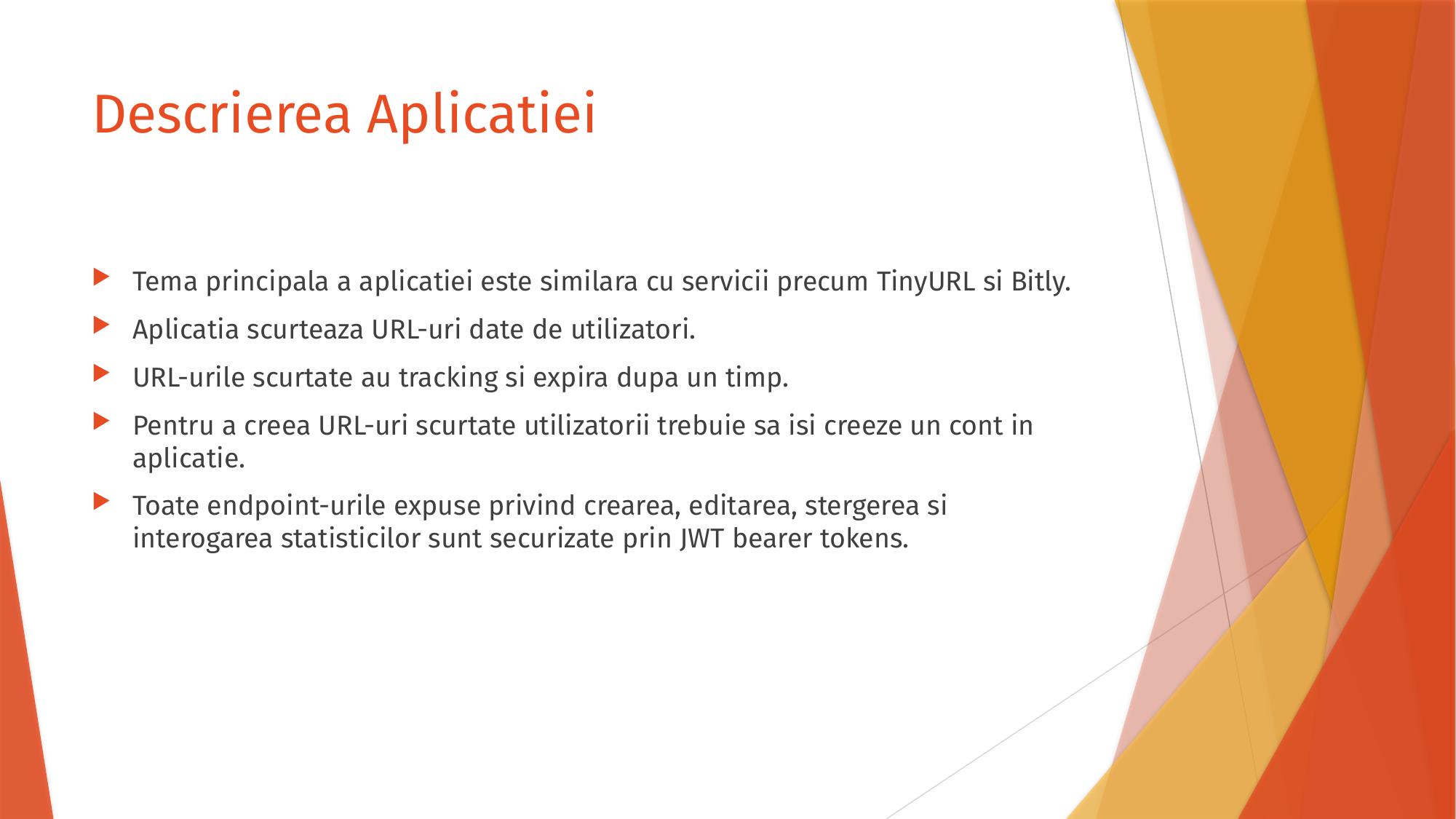

# Descrierea Aplicatiei
Tema principala a aplicatiei este similara cu servicii precum TinyURL si Bitly.
Aplicatia scurteaza URL-uri date de utilizatori.
URL-urile scurtate au tracking si expira dupa un timp.
Pentru a creea URL-uri scurtate utilizatorii trebuie sa isi creeze un cont in aplicatie.
Toate endpoint-urile expuse privind crearea, editarea, stergerea si interogarea statisticilor sunt securizate prin JWT bearer tokens.